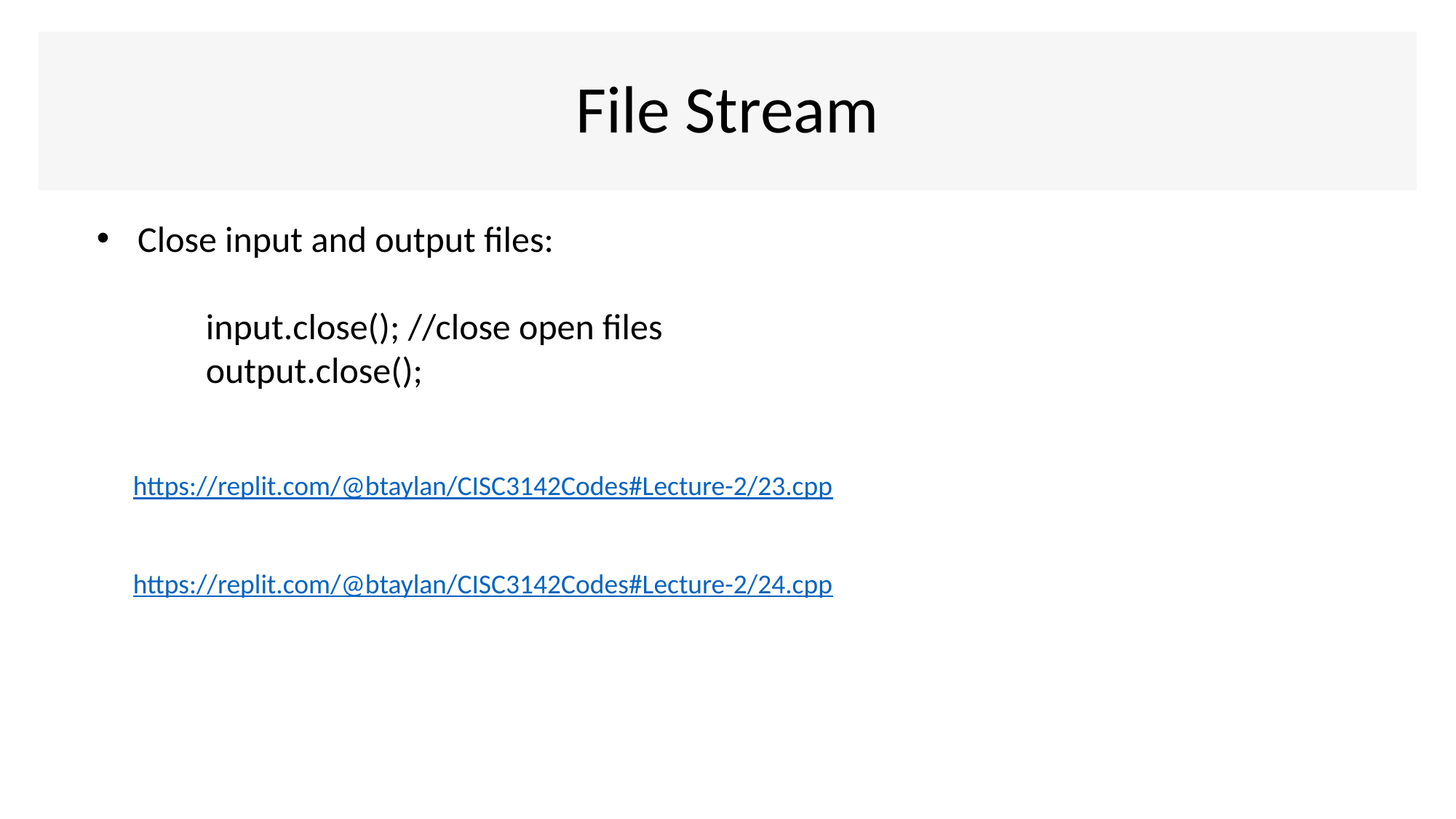

# File Stream
Close input and output files:

 	input.close(); //close open files
  	output.close();

https://replit.com/@btaylan/CISC3142Codes#Lecture-2/23.cpp

https://replit.com/@btaylan/CISC3142Codes#Lecture-2/24.cpp